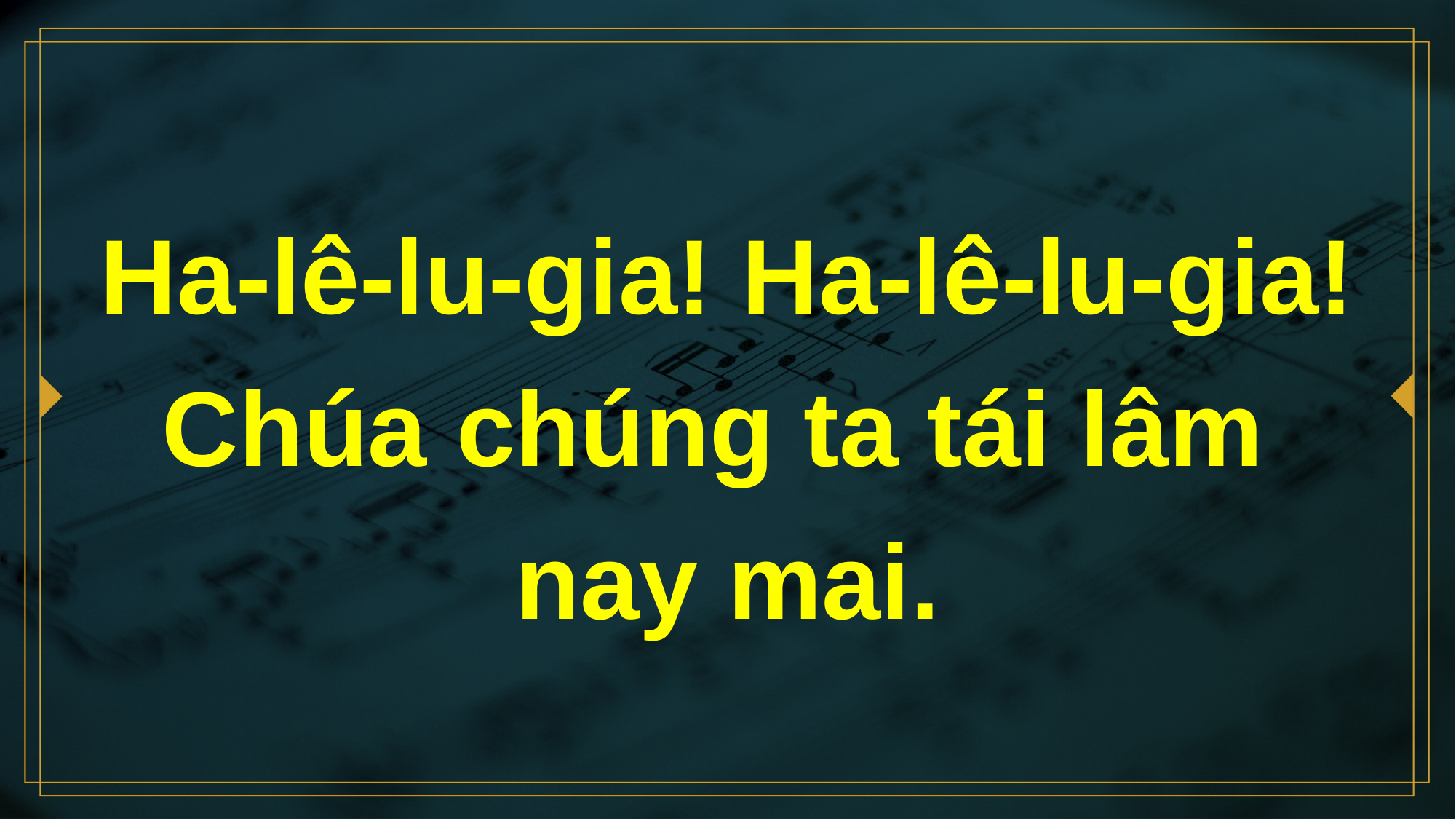

# Ha-lê-lu-gia! Ha-lê-lu-gia! Chúa chúng ta tái lâm nay mai.